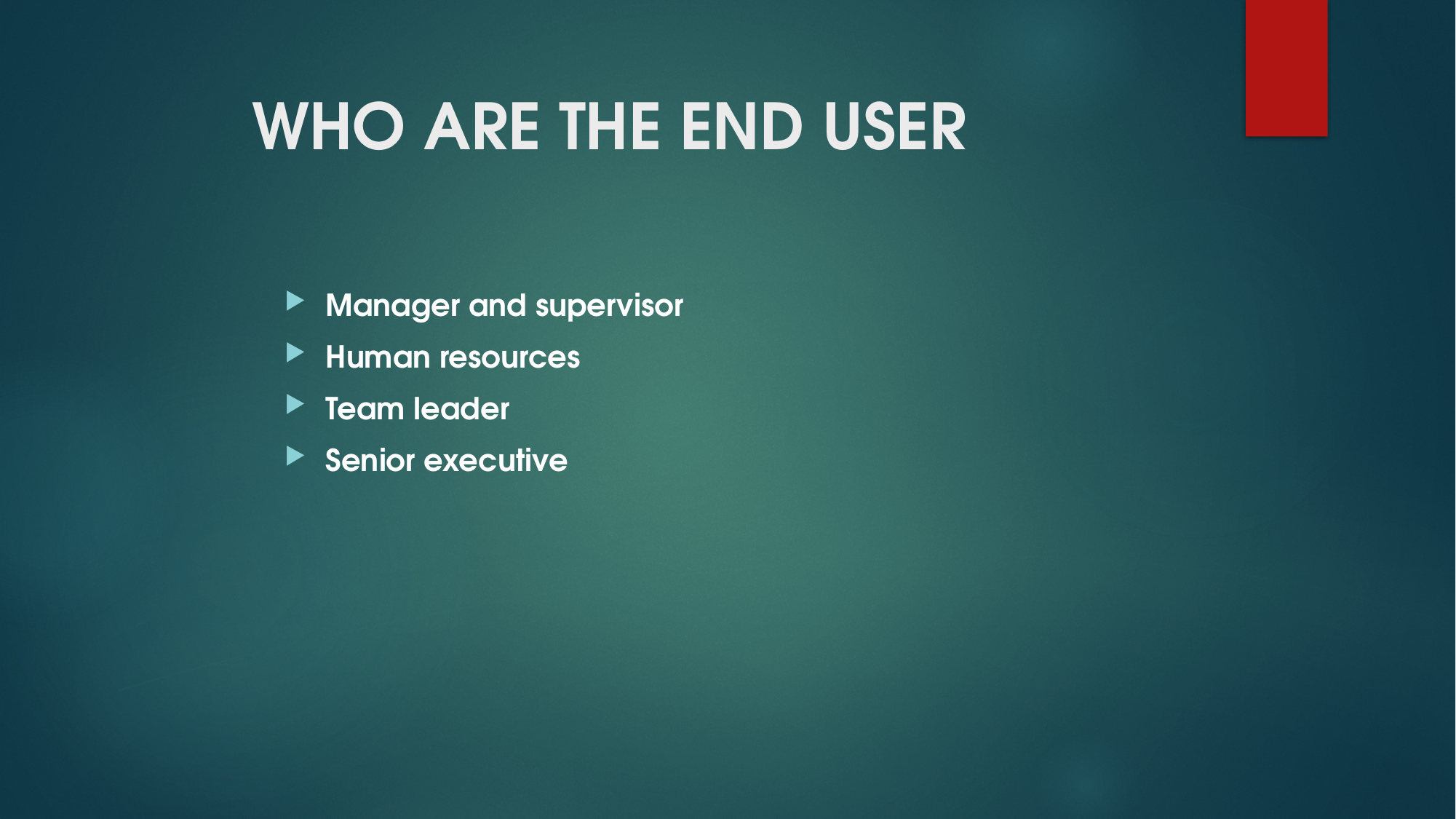

# WHO ARE THE END USER
Manager and supervisor
Human resources
Team leader
Senior executive